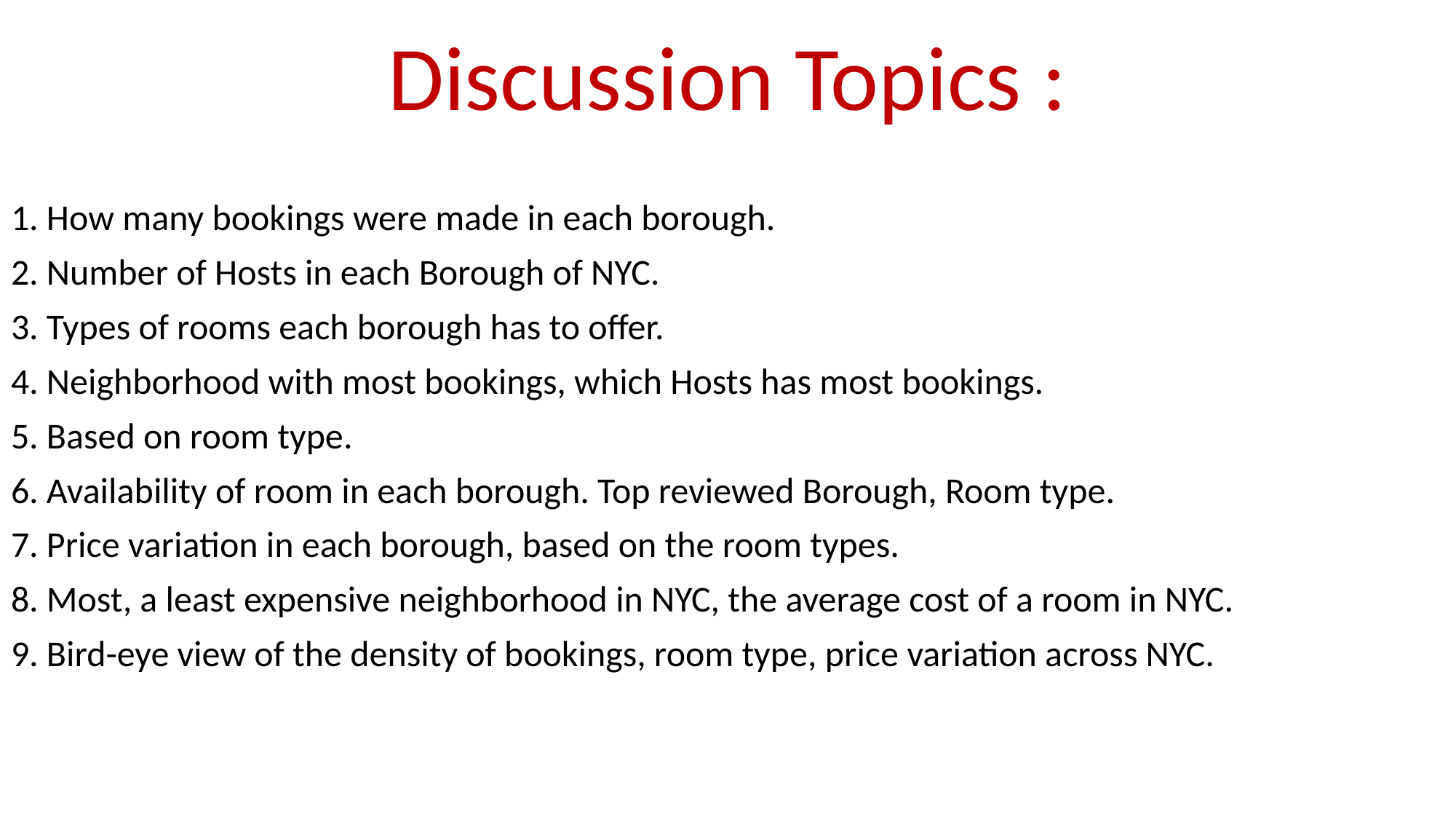

# Discussion Topics :
1. How many bookings were made in each borough.
2. Number of Hosts in each Borough of NYC.
3. Types of rooms each borough has to offer.
4. Neighborhood with most bookings, which Hosts has most bookings.
5. Based on room type.
6. Availability of room in each borough. Top reviewed Borough, Room type.
7. Price variation in each borough, based on the room types.
8. Most, a least expensive neighborhood in NYC, the average cost of a room in NYC.
9. Bird-eye view of the density of bookings, room type, price variation across NYC.